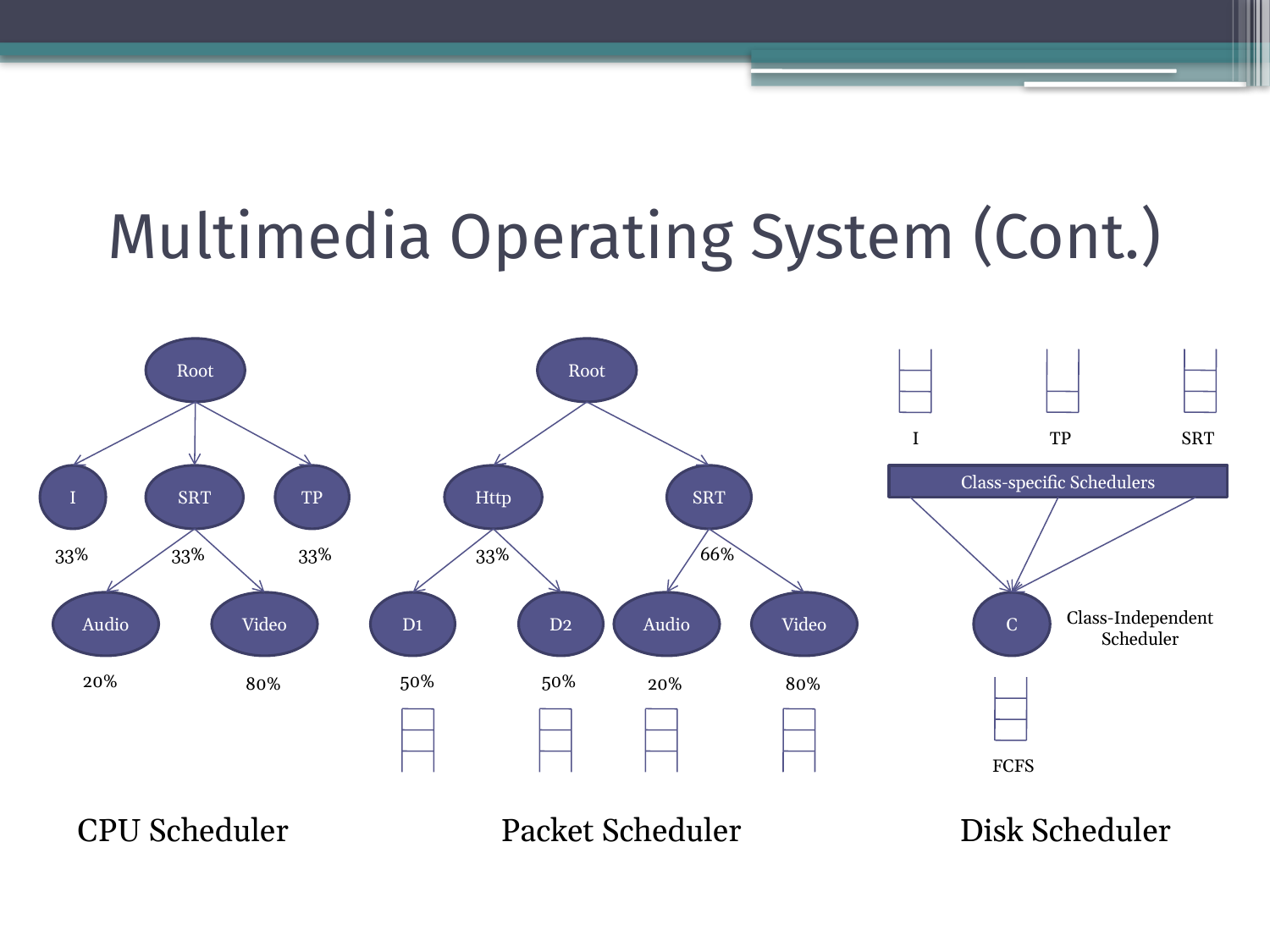

# Multimedia Operating System (Cont.)

Root
Root
TP
SRT
I
I
SRT
TP
Http
SRT
Class-specific Schedulers
33%
33%
33%
33%
66%
Audio
Video
D1
D2
Audio
Video
C
Class-Independent
Scheduler
20%
50%
50%
80%
20%
80%
FCFS
CPU Scheduler
Packet Scheduler
Disk Scheduler